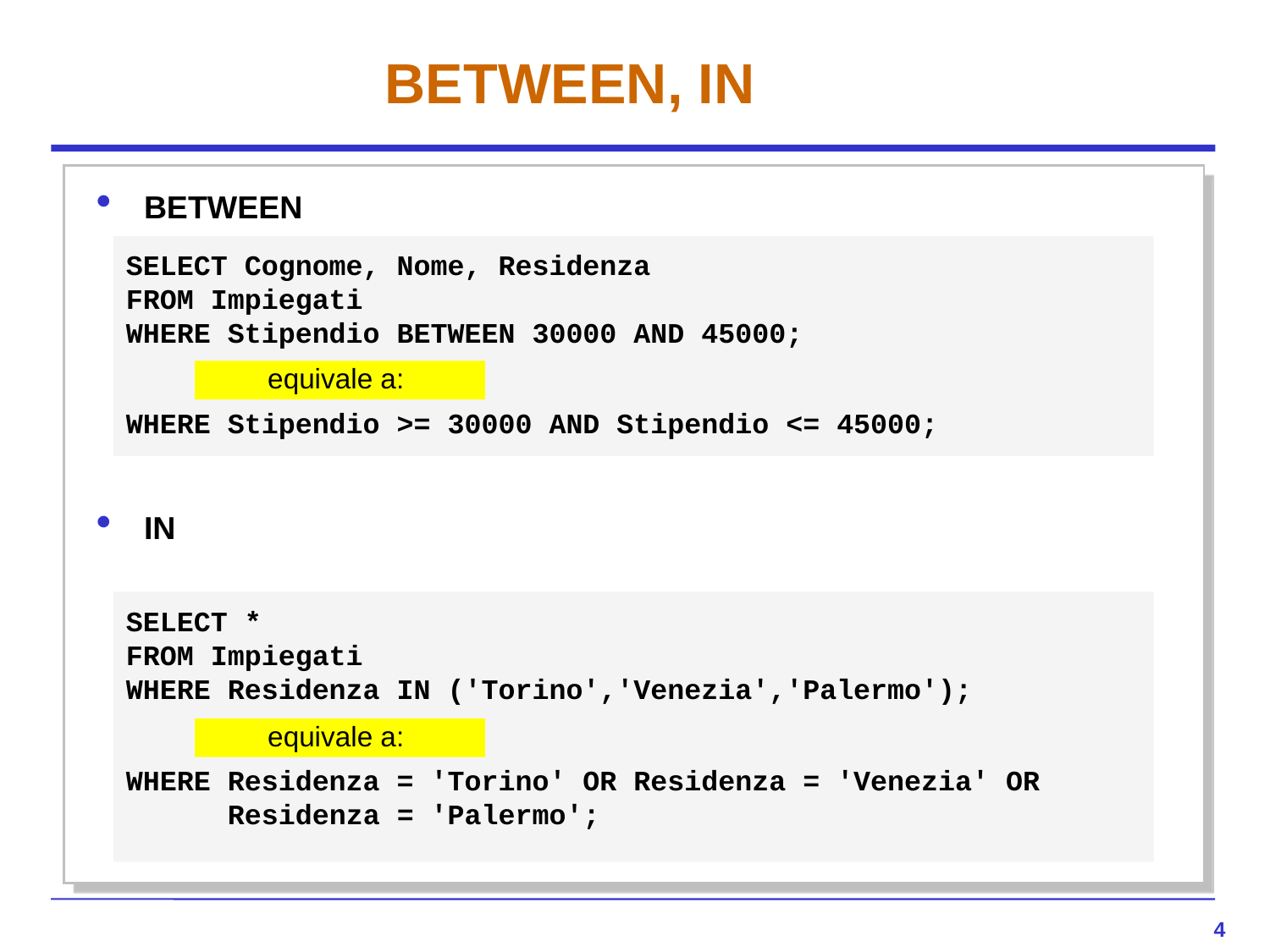

# BETWEEN, IN
BETWEEN

IN
SELECT Cognome, Nome, Residenza
FROM Impiegati
WHERE Stipendio BETWEEN 30000 AND 45000;

WHERE Stipendio >= 30000 AND Stipendio <= 45000;
equivale a:
SELECT *
FROM Impiegati
WHERE Residenza IN ('Torino','Venezia','Palermo');
WHERE Residenza = 'Torino' OR Residenza = 'Venezia' OR
      Residenza = 'Palermo';
equivale a:
4